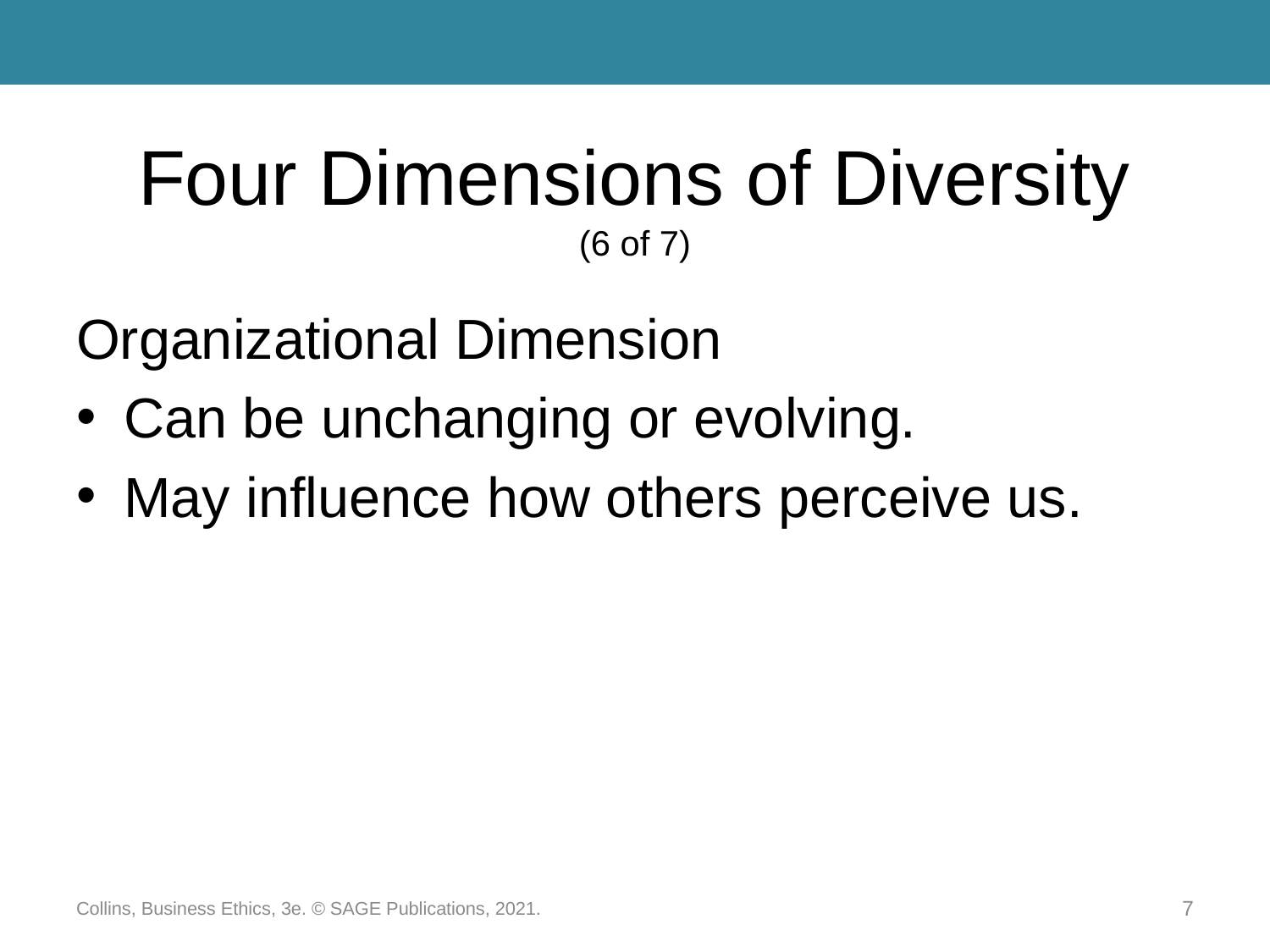

# Four Dimensions of Diversity (6 of 7)
Organizational Dimension
Can be unchanging or evolving.
May influence how others perceive us.
Collins, Business Ethics, 3e. © SAGE Publications, 2021.
7